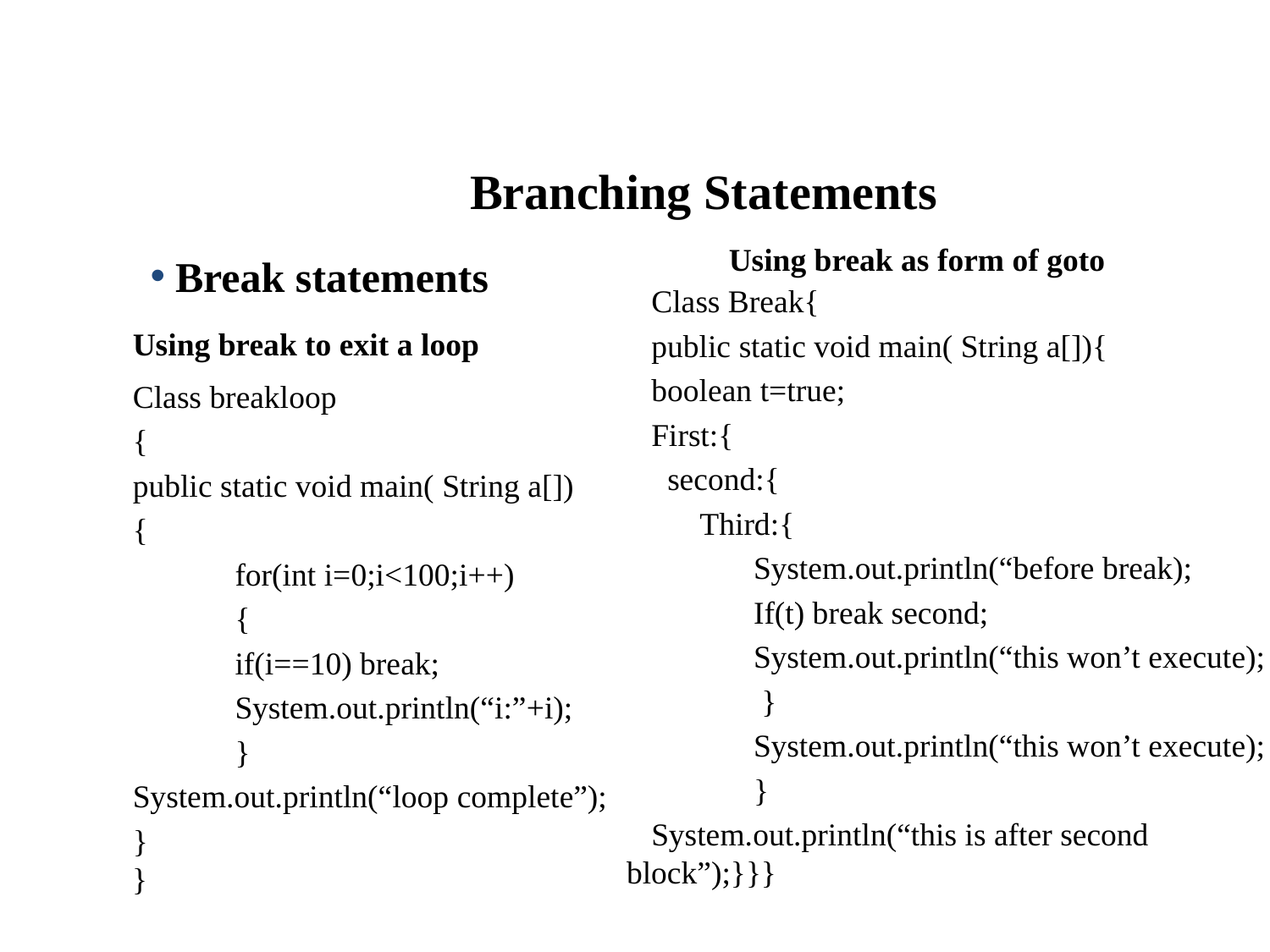

Example: If n%2 evaluates to 0 then the "if" block is executed. Here it evaluates to 0 so if block is executed. Hence "This is even number" is printed on the screen.
Branching Statements
Using break as form of goto
Break statements

Class Break{
public static void main( String a[]){
boolean t=true;
First:{
  second:{
      Third:{
	System.out.println(“before break);
	If(t) break second;
	System.out.println(“this won’t execute);
	 }
	System.out.println(“this won’t execute);
	}
System.out.println(“this is after second block”);}}}
Using break to exit a loop
Class breakloop
{
public static void main( String a[])
{
	for(int i=0;i<100;i++)
	{
	if(i==10) break;
	System.out.println(“i:”+i);
	}
System.out.println(“loop complete”);
}
   }